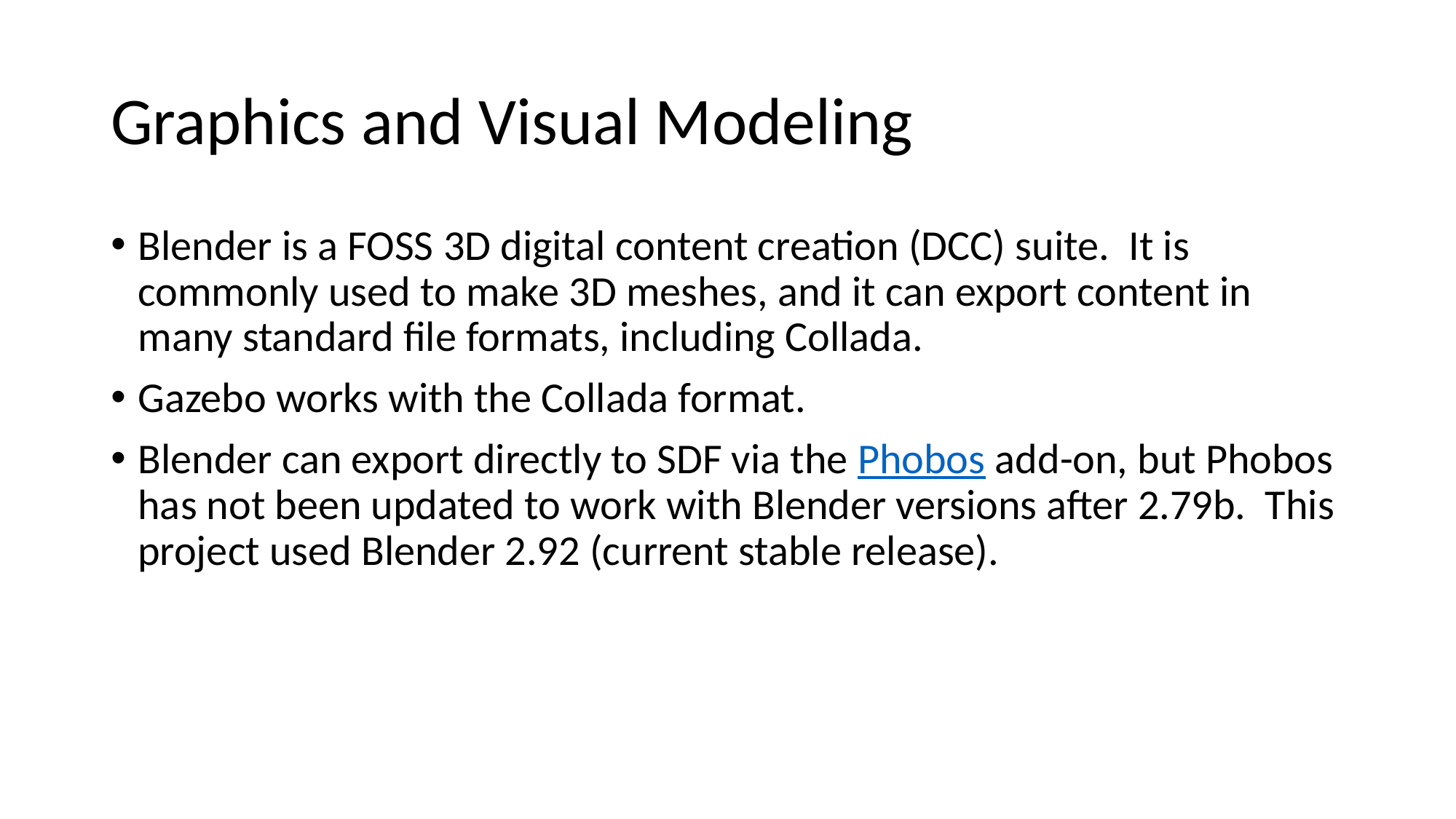

Graphics and Visual Modeling
Blender is a FOSS 3D digital content creation (DCC) suite.  It is commonly used to make 3D meshes, and it can export content in many standard file formats, including Collada.
Gazebo works with the Collada format.
Blender can export directly to SDF via the Phobos add-on, but Phobos has not been updated to work with Blender versions after 2.79b.  This project used Blender 2.92 (current stable release).